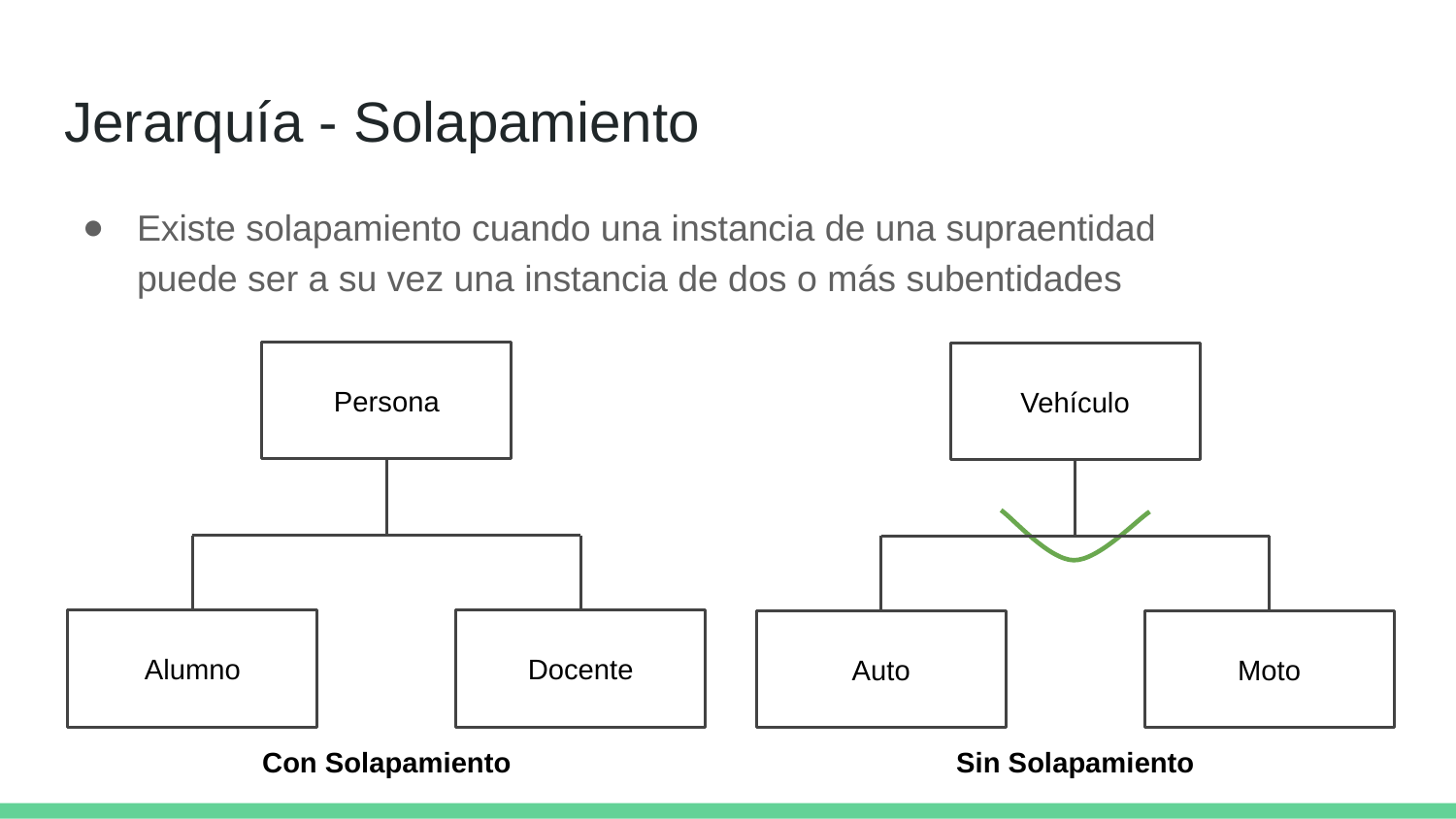

# Jerarquía - Solapamiento
Existe solapamiento cuando una instancia de una supraentidad puede ser a su vez una instancia de dos o más subentidades
Persona
Alumno
Docente
Con Solapamiento
Vehículo
Auto
Moto
Sin Solapamiento